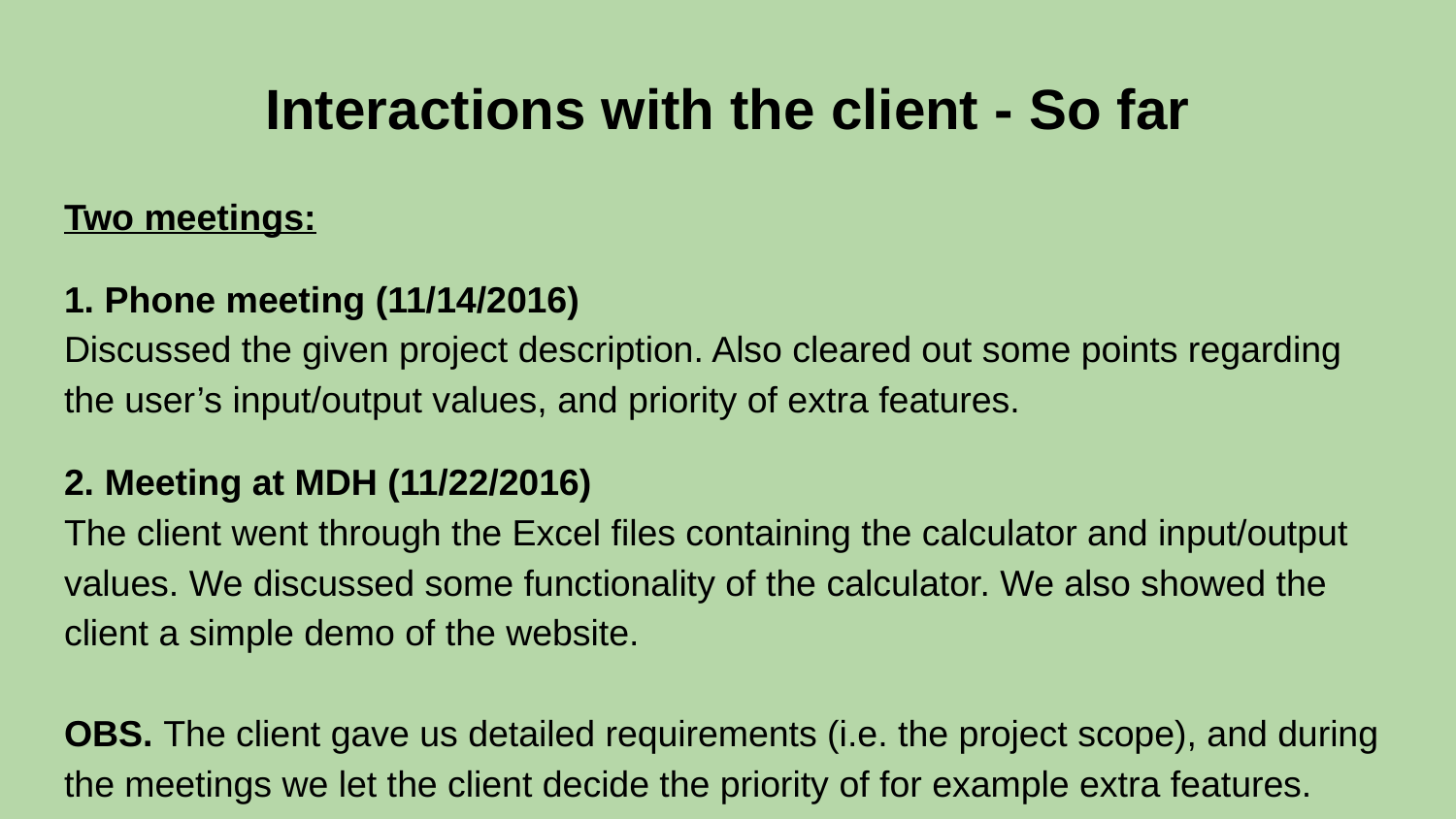

# Interactions with the client - So far
Two meetings:
1. Phone meeting (11/14/2016)
Discussed the given project description. Also cleared out some points regarding the user’s input/output values, and priority of extra features.
2. Meeting at MDH (11/22/2016)
The client went through the Excel files containing the calculator and input/output values. We discussed some functionality of the calculator. We also showed the client a simple demo of the website.

OBS. The client gave us detailed requirements (i.e. the project scope), and during the meetings we let the client decide the priority of for example extra features.